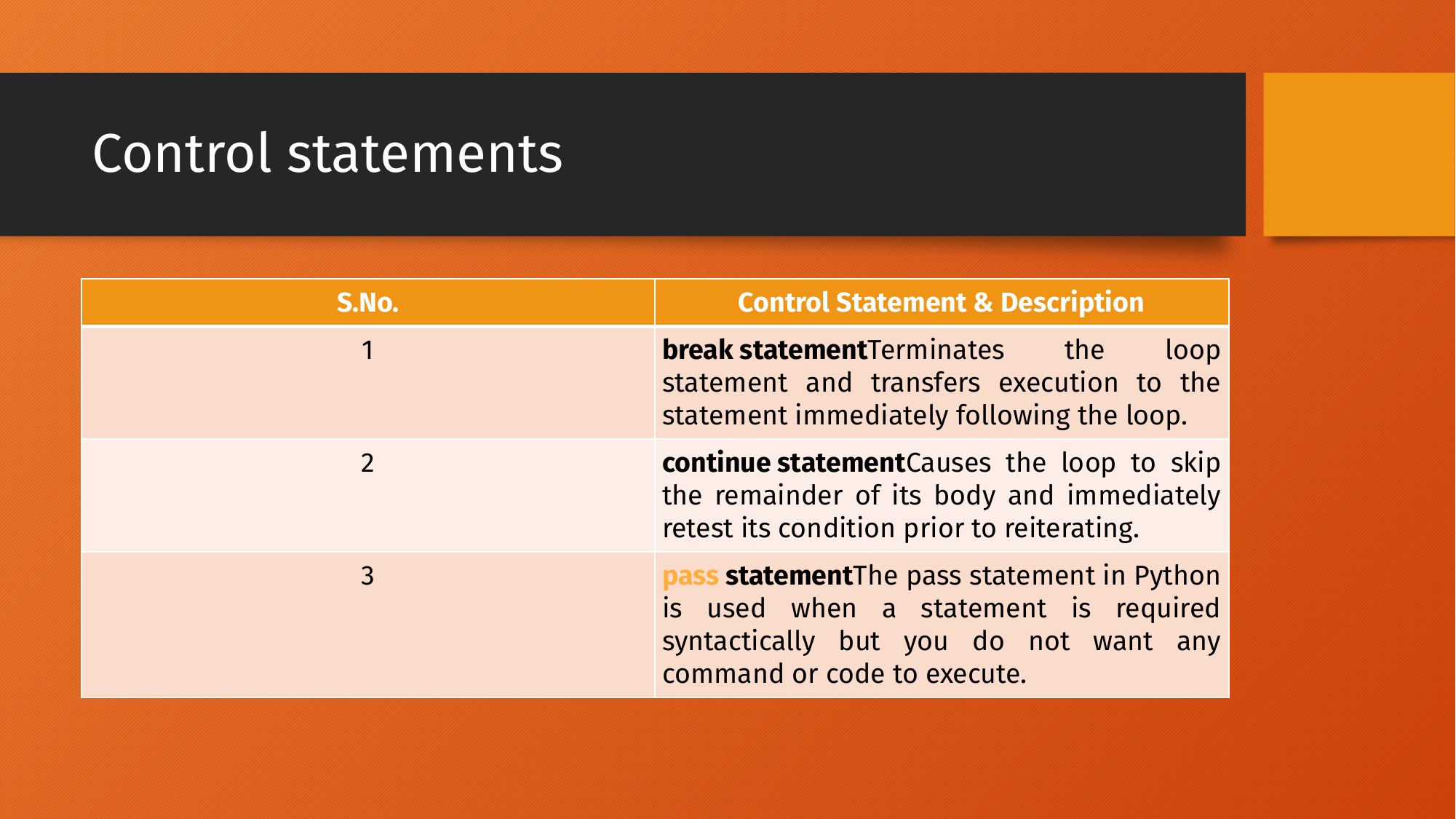

# Control statements
| S.No. | Control Statement & Description |
| --- | --- |
| 1 | break statementTerminates the loop statement and transfers execution to the statement immediately following the loop. |
| 2 | continue statementCauses the loop to skip the remainder of its body and immediately retest its condition prior to reiterating. |
| 3 | pass statementThe pass statement in Python is used when a statement is required syntactically but you do not want any command or code to execute. |